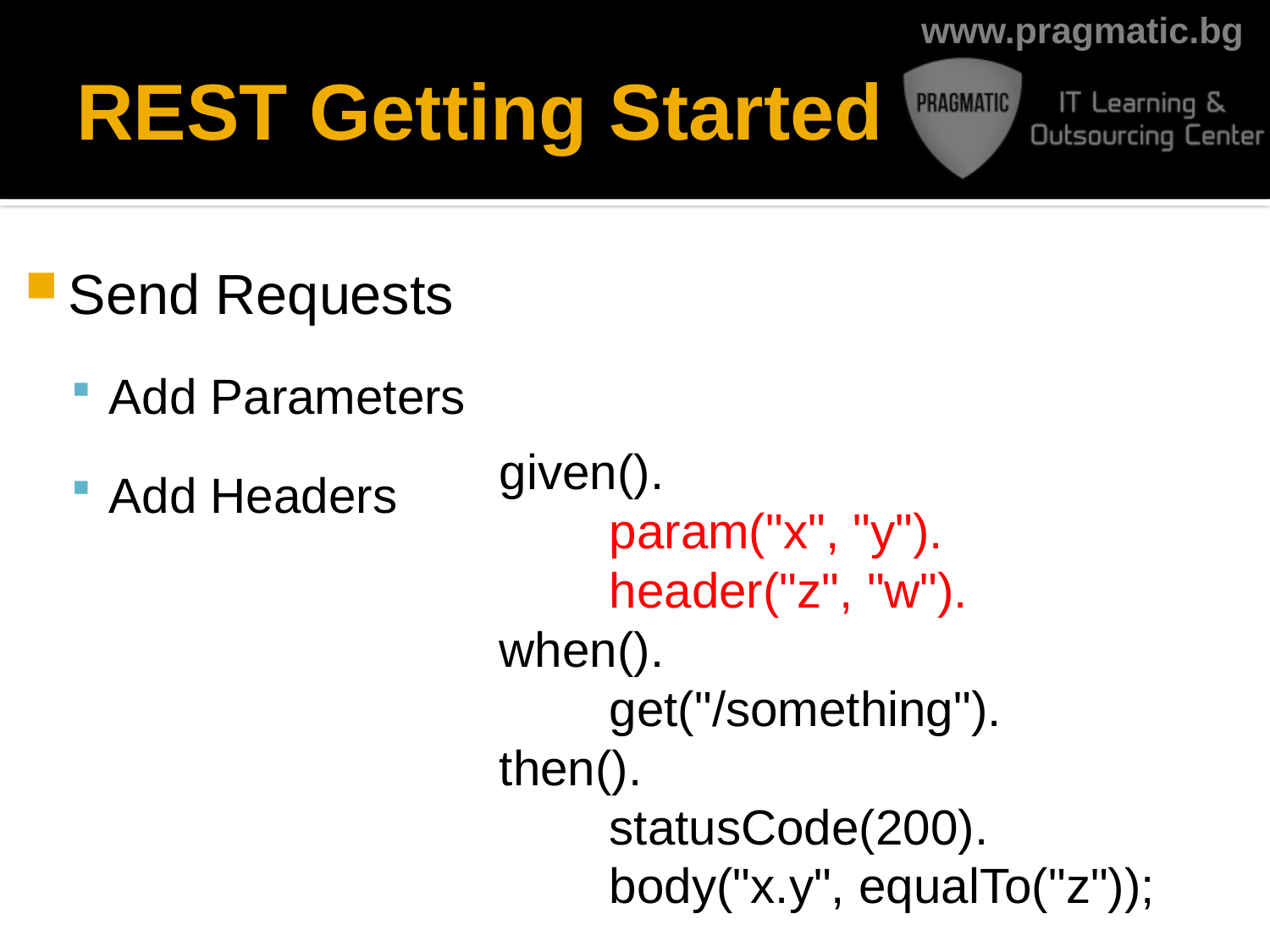

# REST Getting Started
Send Requests
Add Parameters
Add Headers
given().
        param("x", "y").
        header("z", "w").
when().
        get("/something").
then().
        statusCode(200).
        body("x.y", equalTo("z"));